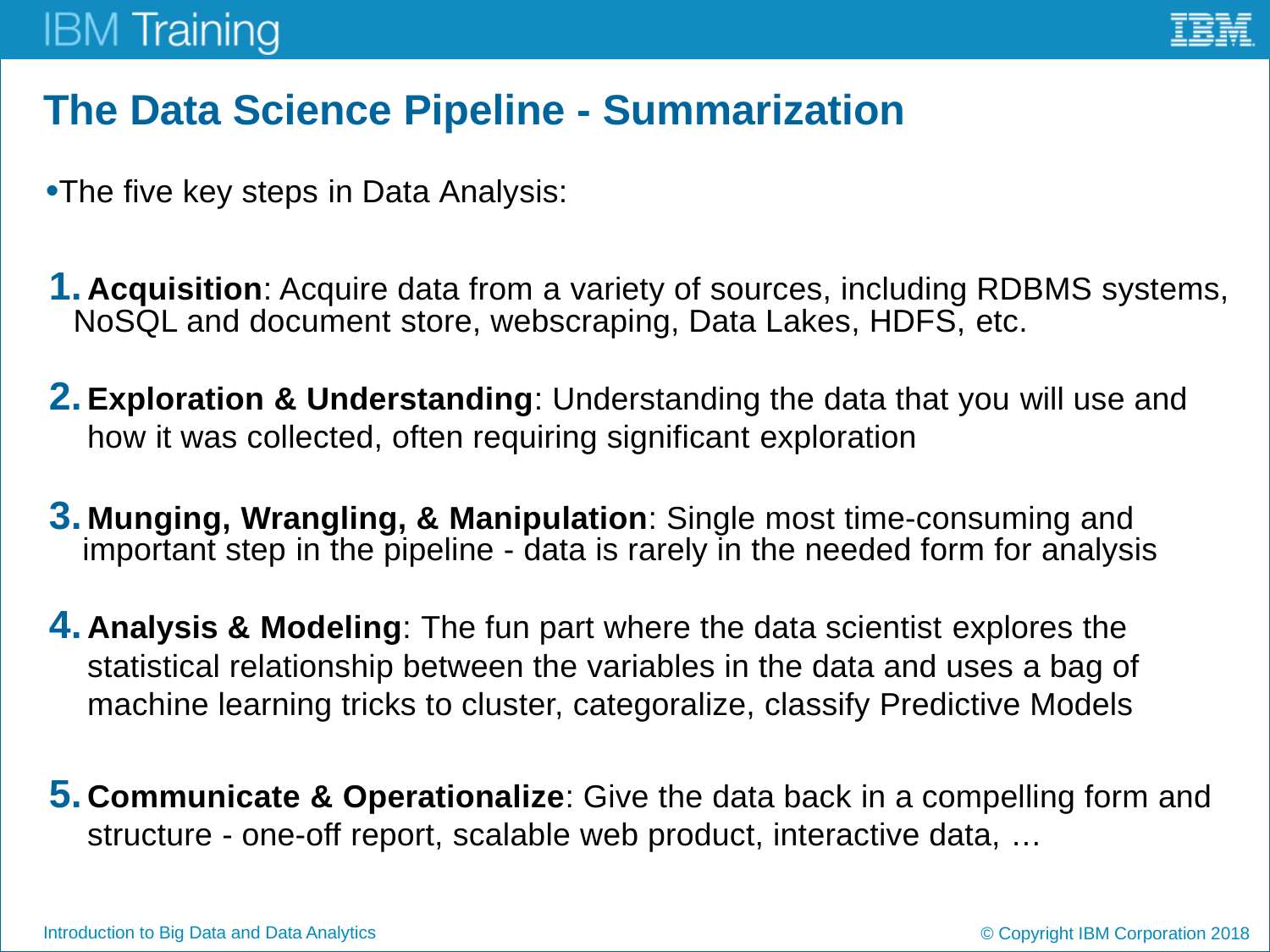

# The Data Science Pipeline - Summarization
The five key steps in Data Analysis:

Acquisition: Acquire data from a variety of sources, including RDBMS systems,
  NoSQL and document store, webscraping, Data Lakes, HDFS, etc.

Exploration & Understanding: Understanding the data that you will use and  how it was collected, often requiring significant exploration

Munging, Wrangling, & Manipulation: Single most time-consuming and
   important step in the pipeline - data is rarely in the needed form for analysis

Analysis & Modeling: The fun part where the data scientist explores the  statistical relationship between the variables in the data and uses a bag of  machine learning tricks to cluster, categoralize, classify Predictive Models

Communicate & Operationalize: Give the data back in a compelling form and  structure - one-off report, scalable web product, interactive data, …